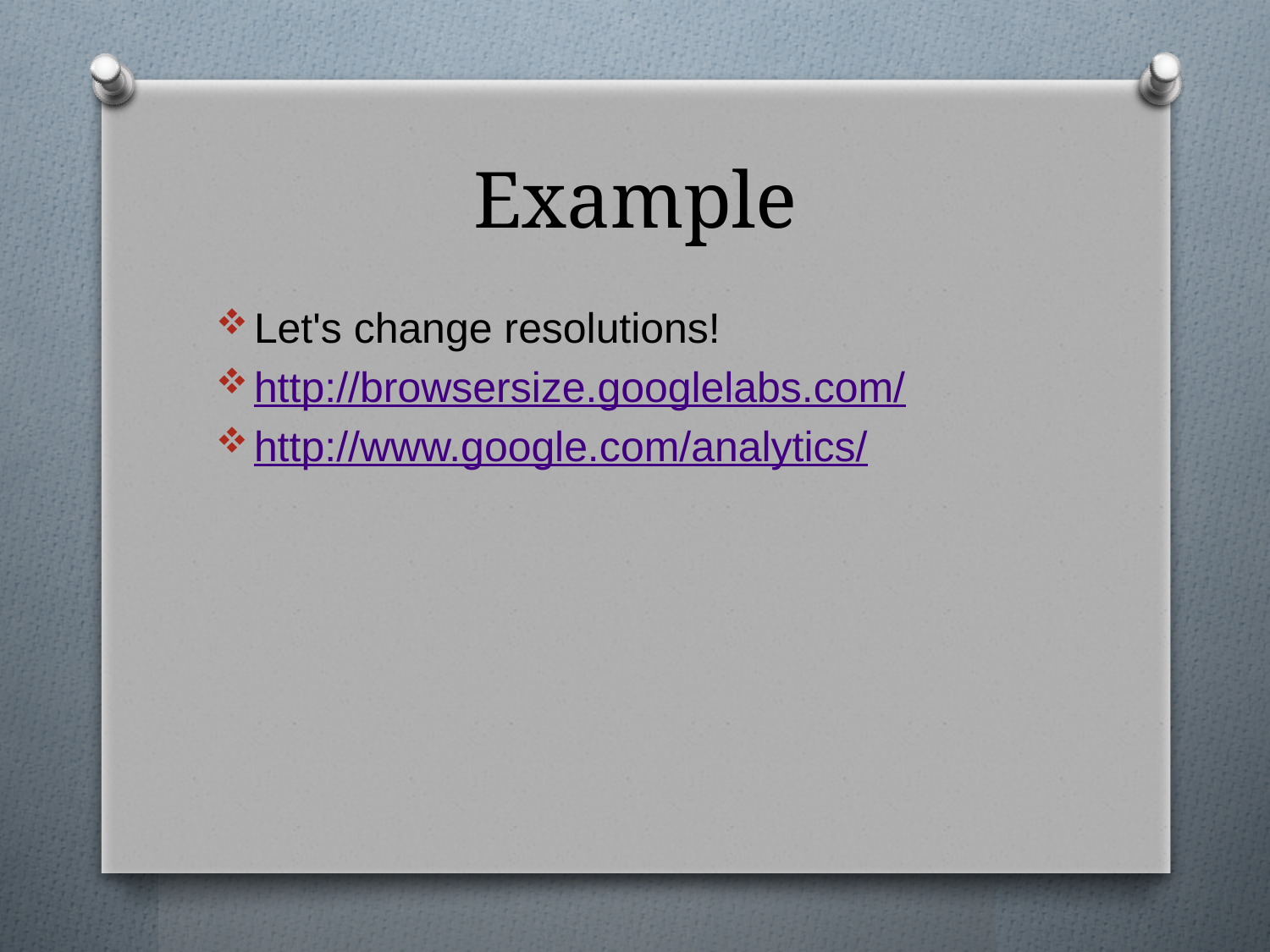

# Example
Let's change resolutions!
http://browsersize.googlelabs.com/
http://www.google.com/analytics/